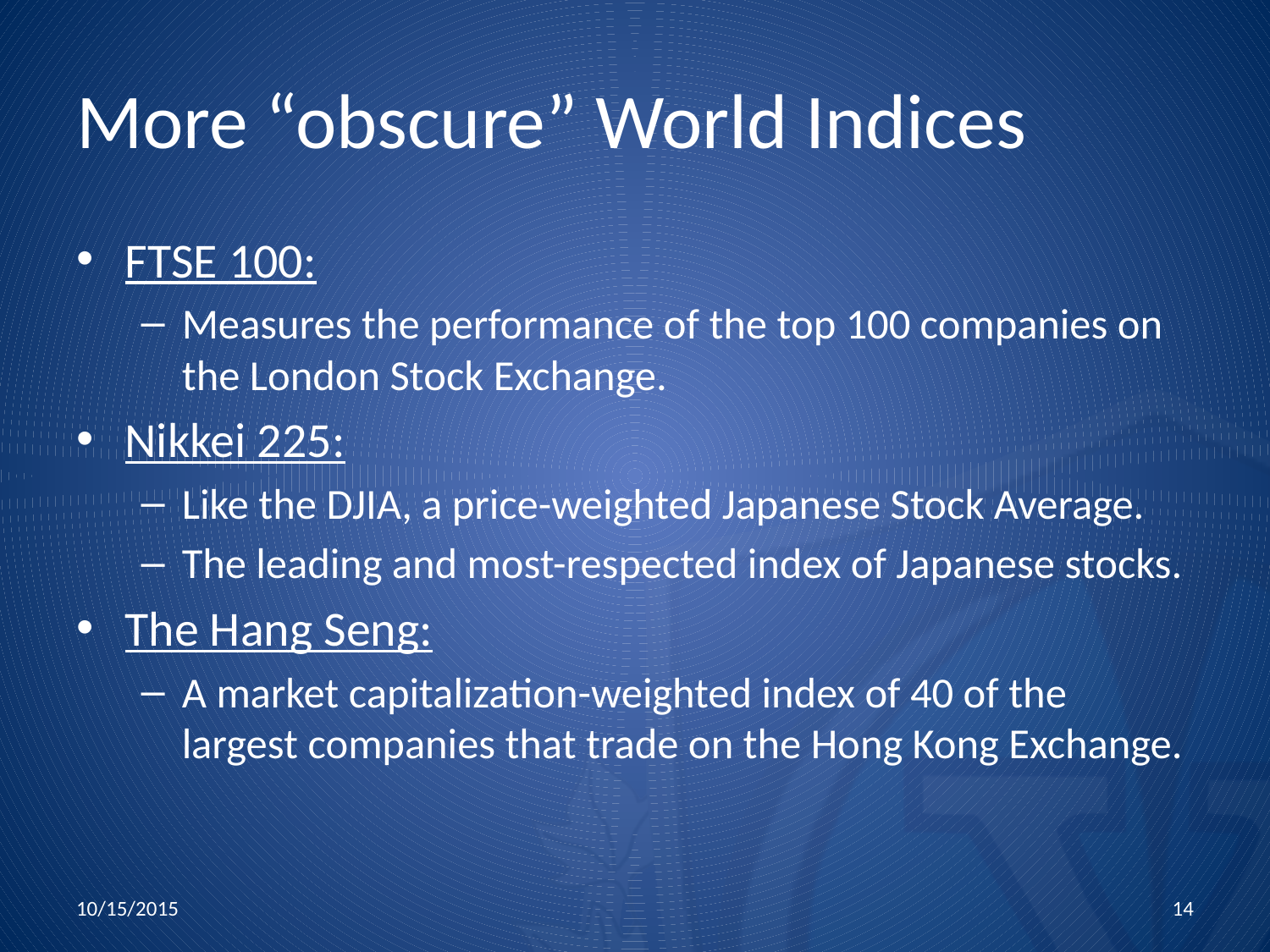

# More “obscure” World Indices
FTSE 100:
Measures the performance of the top 100 companies on the London Stock Exchange.
Nikkei 225:
Like the DJIA, a price-weighted Japanese Stock Average.
The leading and most-respected index of Japanese stocks.
The Hang Seng:
A market capitalization-weighted index of 40 of the largest companies that trade on the Hong Kong Exchange.
10/15/2015
14